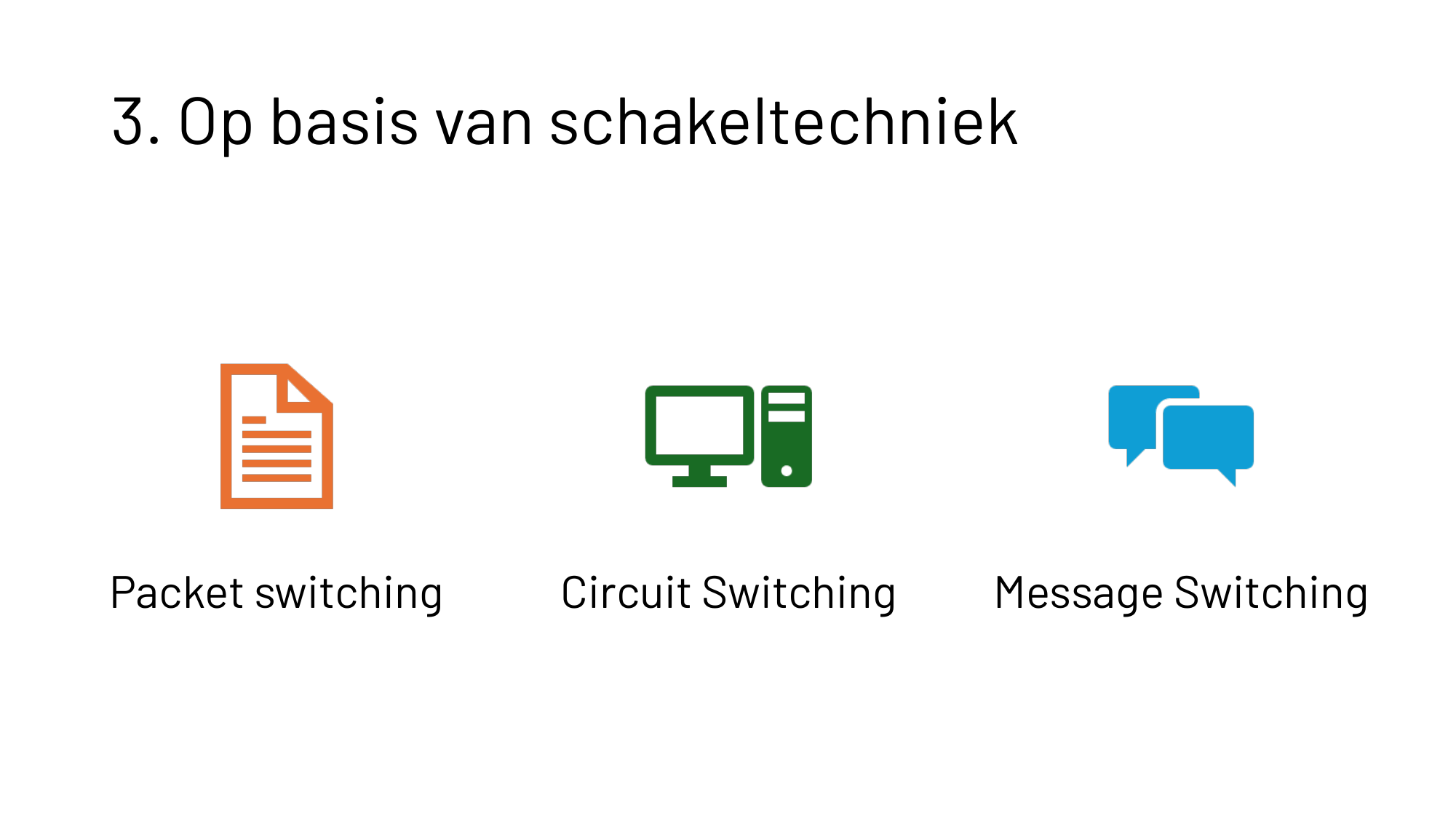

# 3. Op basis van schakeltechniek
Packet switching
Circuit Switching
Message Switching